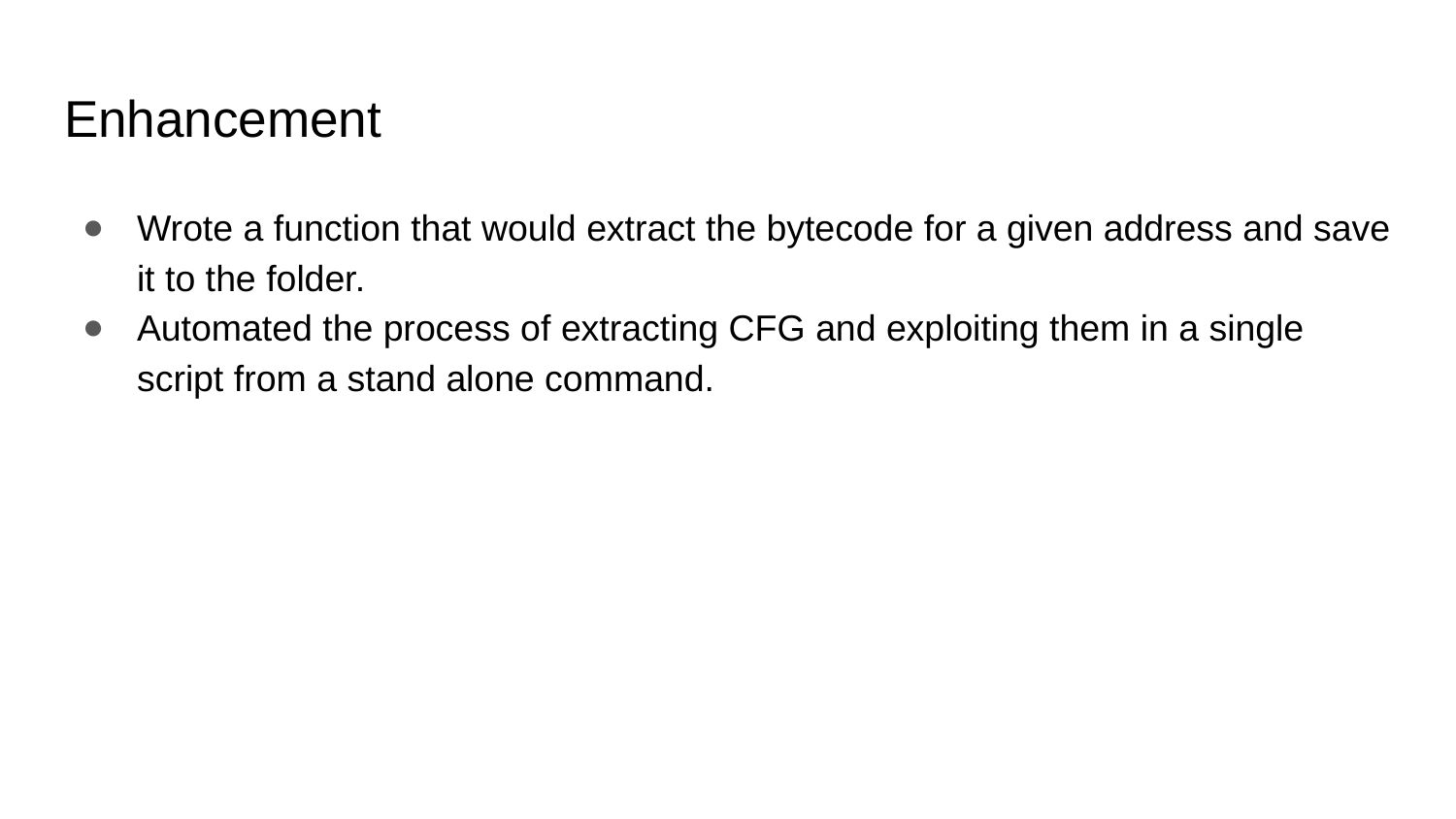

# Enhancement
Wrote a function that would extract the bytecode for a given address and save it to the folder.
Automated the process of extracting CFG and exploiting them in a single script from a stand alone command.